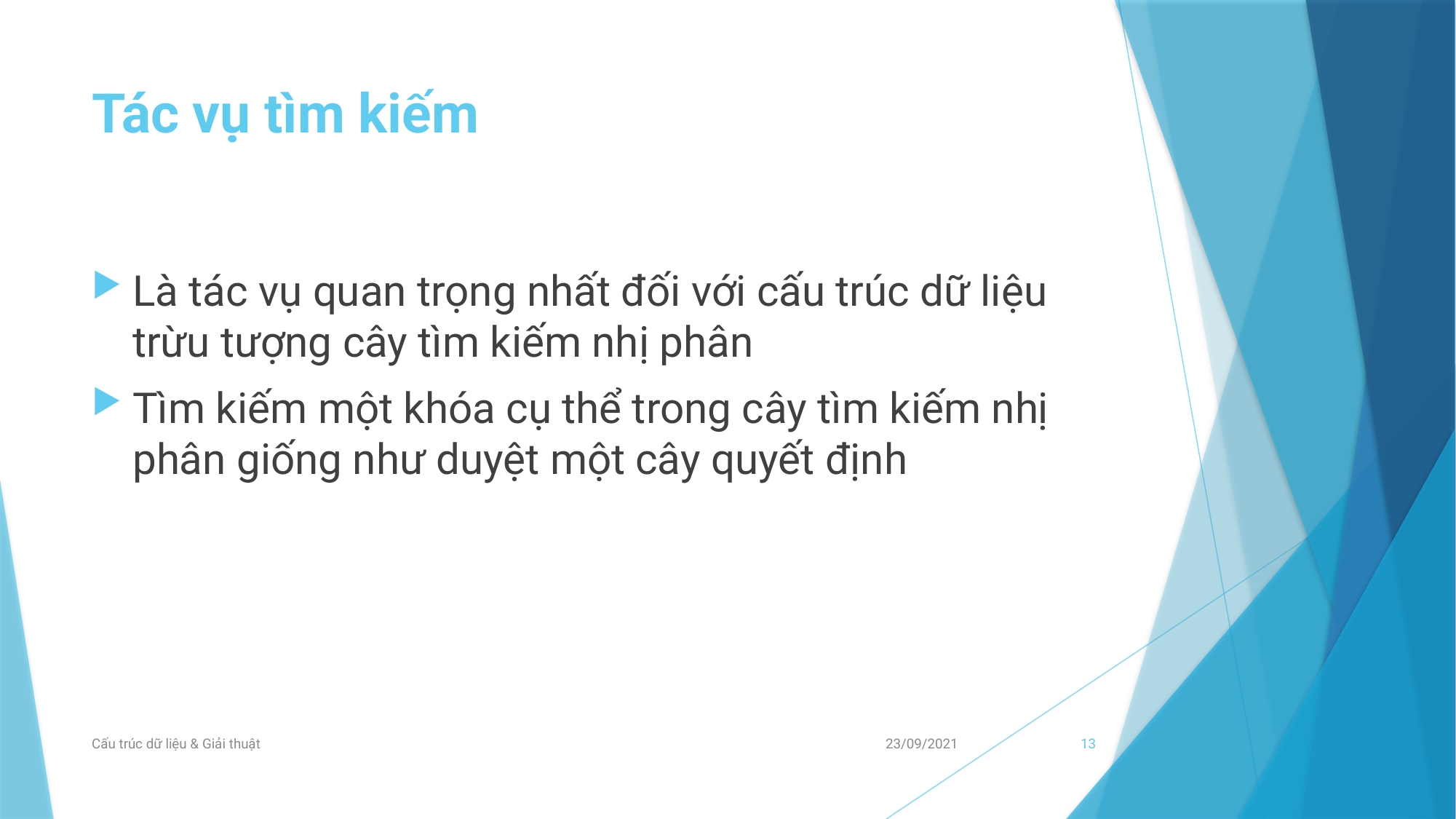

# Tác vụ tìm kiếm
Là tác vụ quan trọng nhất đối với cấu trúc dữ liệu trừu tượng cây tìm kiếm nhị phân
Tìm kiếm một khóa cụ thể trong cây tìm kiếm nhị phân giống như duyệt một cây quyết định
Cấu trúc dữ liệu & Giải thuật
23/09/2021
13